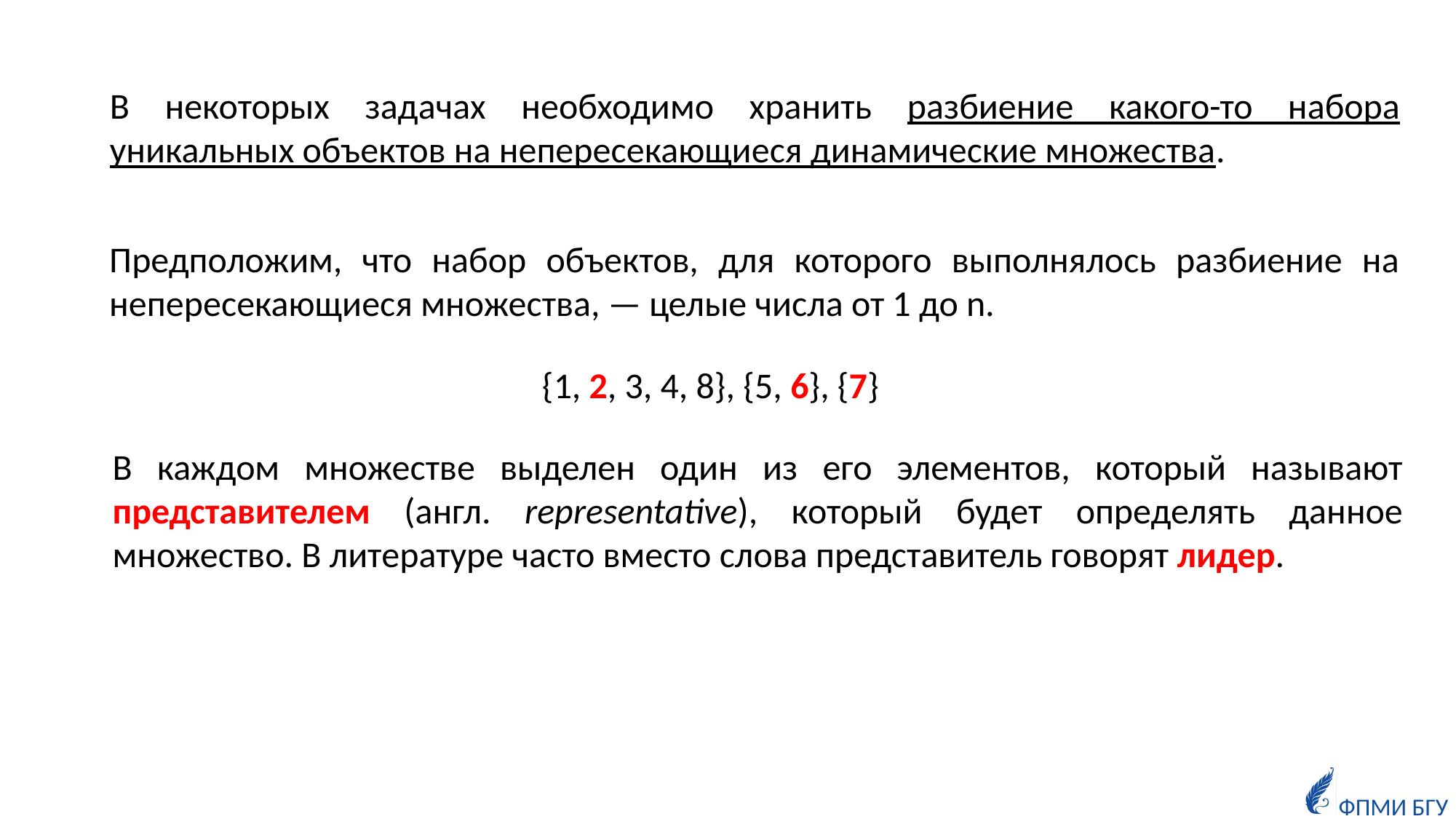

В некоторых задачах необходимо хранить разбиение какого-то набора уникальных объектов на непересекающиеся динамические множества.
Предположим, что набор объектов, для которого выполнялось разбиение на непересекающиеся множества, — целые числа от 1 до n.
{1, 2, 3, 4, 8}, {5, 6}, {7}
В каждом множестве выделен один из его элементов, который называют представителем (англ. representative), который будет определять данное множество. В литературе часто вместо слова представитель говорят лидер.